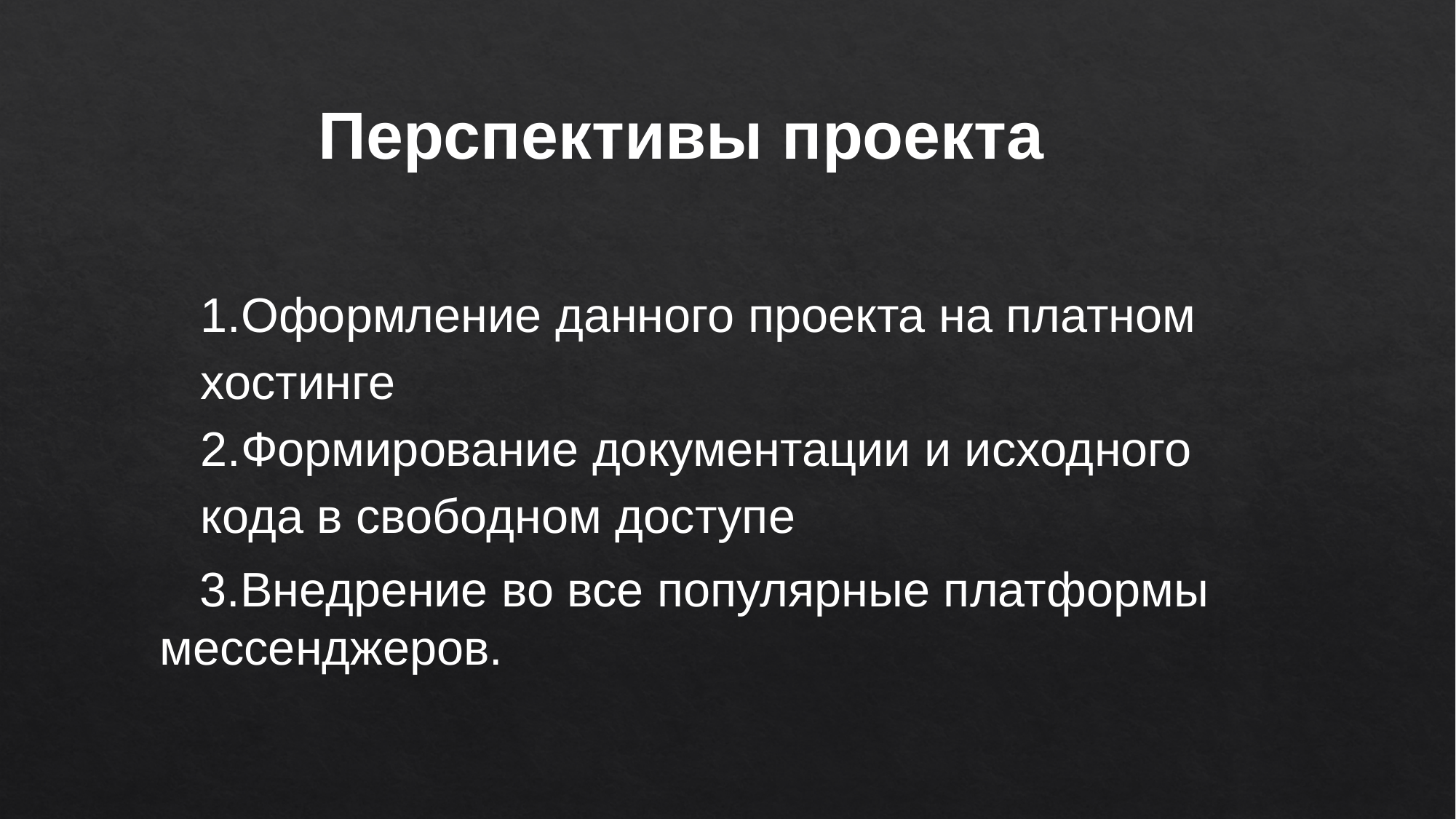

Перспективы проекта
1.Оформление данного проекта на платном хостинге
2.Формирование документации и исходного кода в свободном доступе
    3.Внедрение во все популярные платформы        мессенджеров.